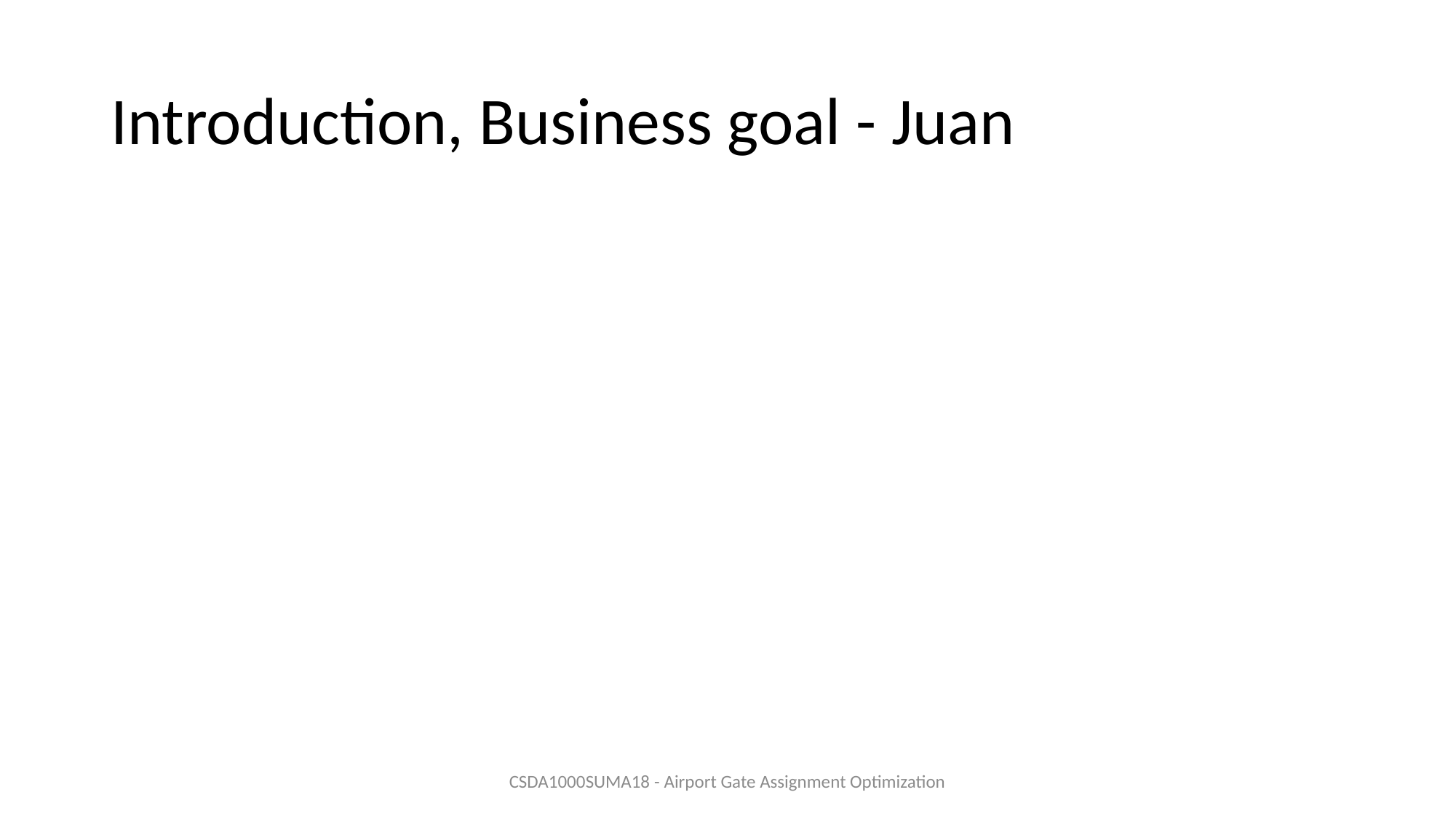

# Introduction, Business goal - Juan

CSDA1000SUMA18 - Airport Gate Assignment Optimization